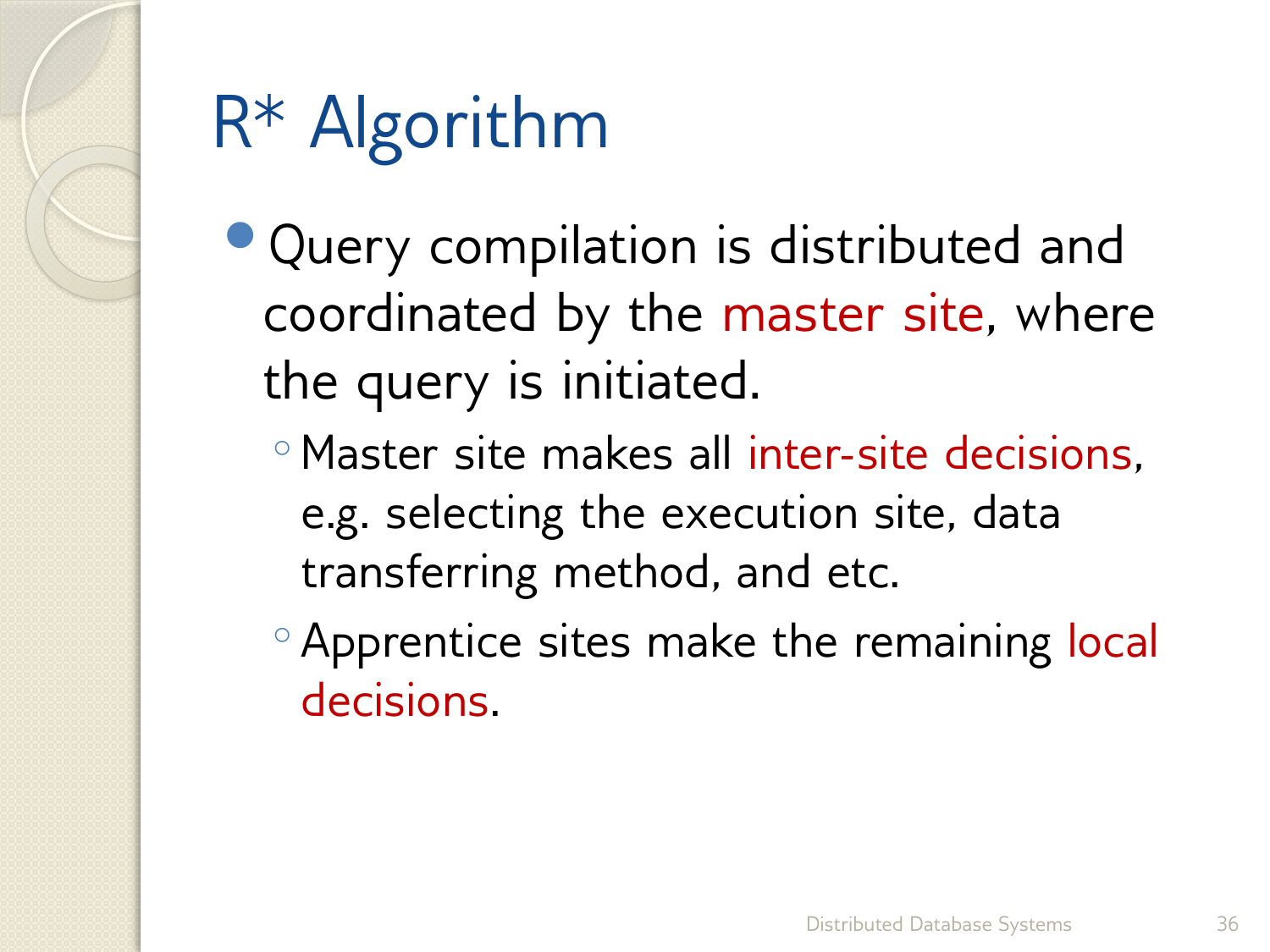

# R* Algorithm
Query compilation is distributed and coordinated by the master site, where the query is initiated.
Master site makes all inter-site decisions, e.g. selecting the execution site, data transferring method, and etc.
Apprentice sites make the remaining local decisions.

Distributed Database Systems
36